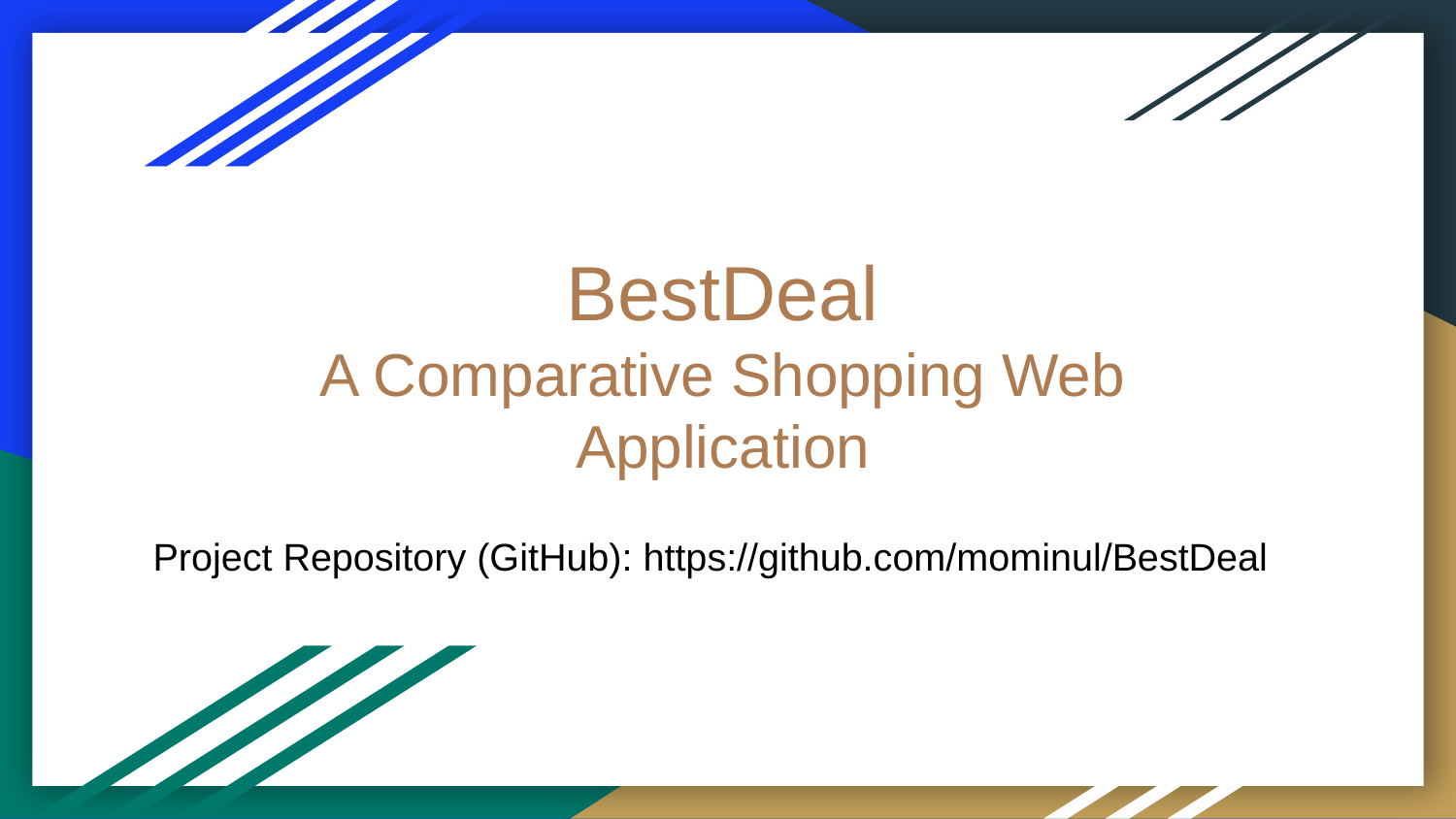

# BestDeal
A Comparative Shopping Web Application
Project Repository (GitHub): https://github.com/mominul/BestDeal